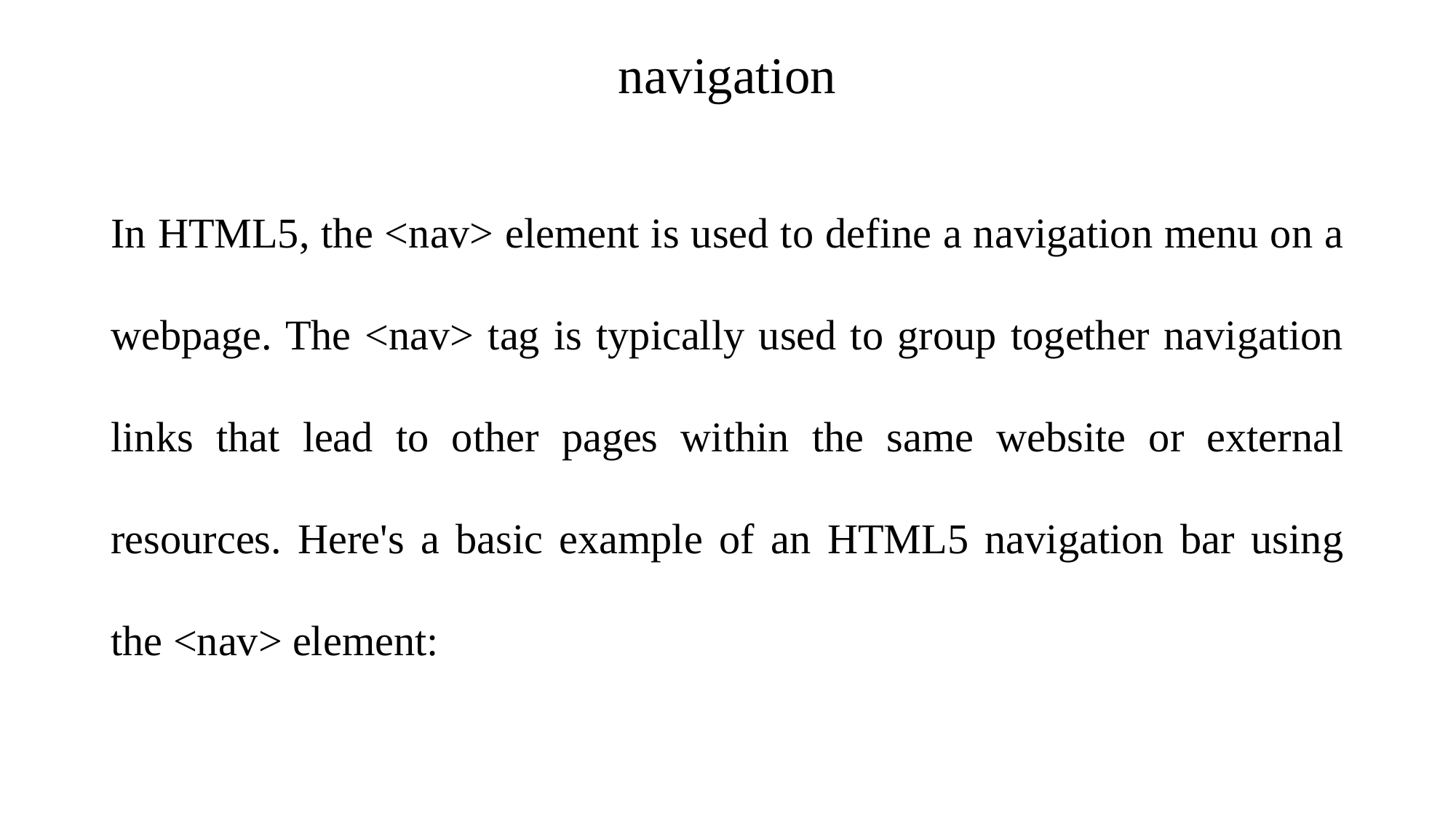

# navigation
In HTML5, the <nav> element is used to define a navigation menu on a webpage. The <nav> tag is typically used to group together navigation links that lead to other pages within the same website or external resources. Here's a basic example of an HTML5 navigation bar using the <nav> element: